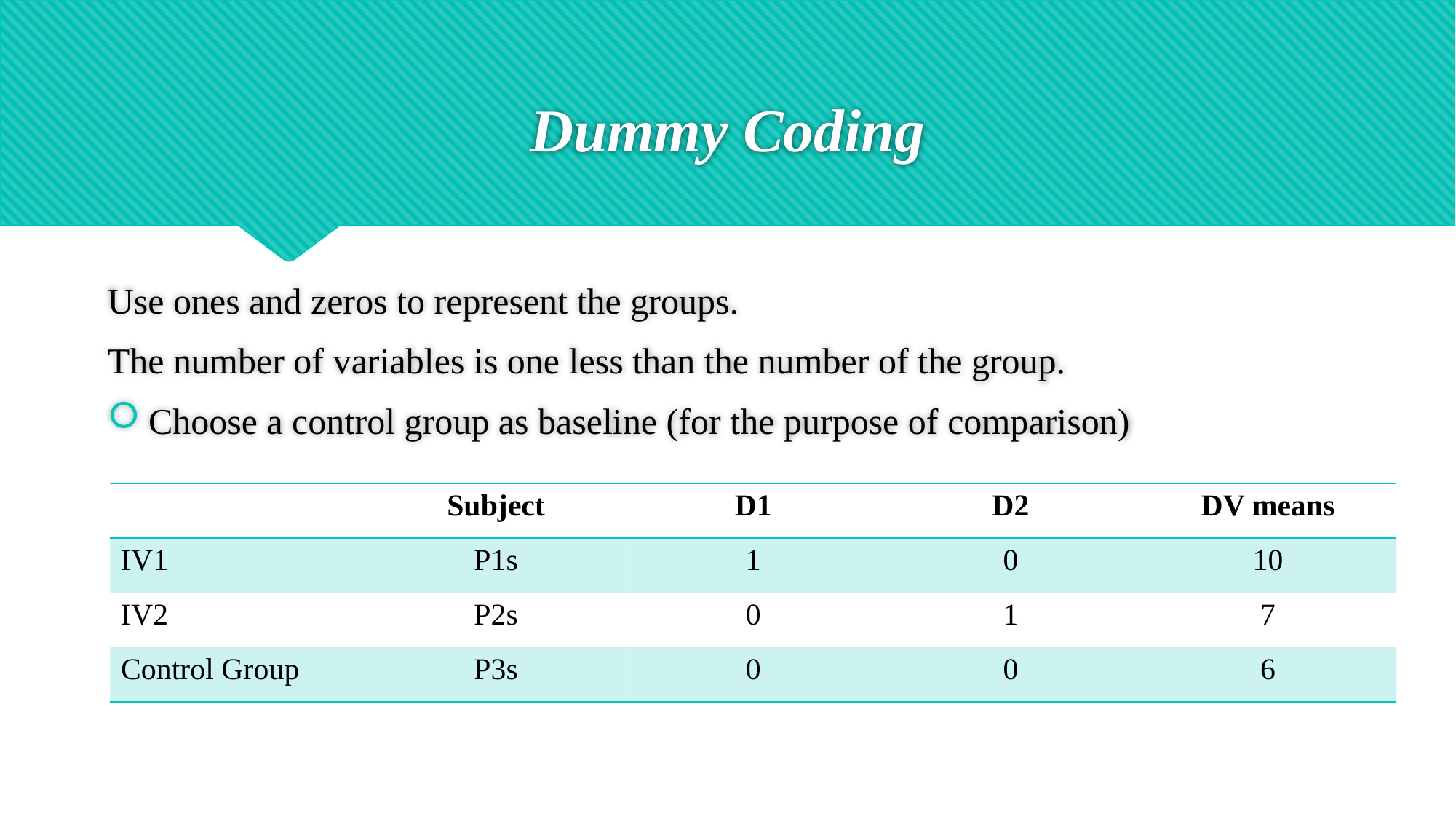

# Dummy Coding
Use ones and zeros to represent the groups.
The number of variables is one less than the number of the group.
Choose a control group as baseline (for the purpose of comparison)

|  | Subject | D1 | D2 | DV means |
| --- | --- | --- | --- | --- |
| IV1 | P1s | 1 | 0 | 10 |
| IV2 | P2s | 0 | 1 | 7 |
| Control Group | P3s | 0 | 0 | 6 |